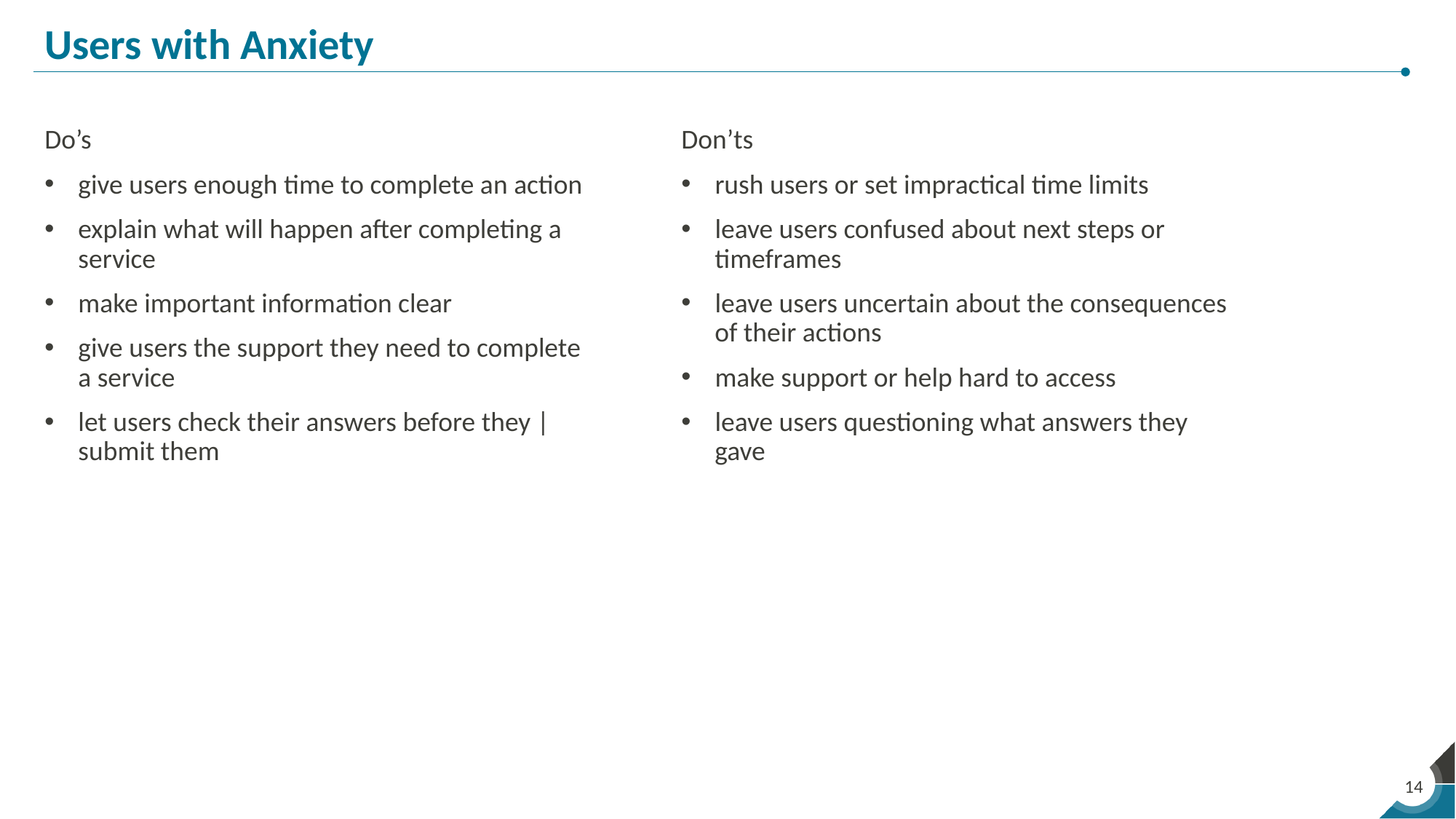

# Users with Anxiety
Do’s
 give users enough time to complete an action
 explain what will happen after completing a
 service
 make important information clear
 give users the support they need to complete
 a service
 let users check their answers before they |
 submit them
Don’ts
 rush users or set impractical time limits
 leave users confused about next steps or
 timeframes
 leave users uncertain about the consequences
 of their actions
 make support or help hard to access
 leave users questioning what answers they
 gave